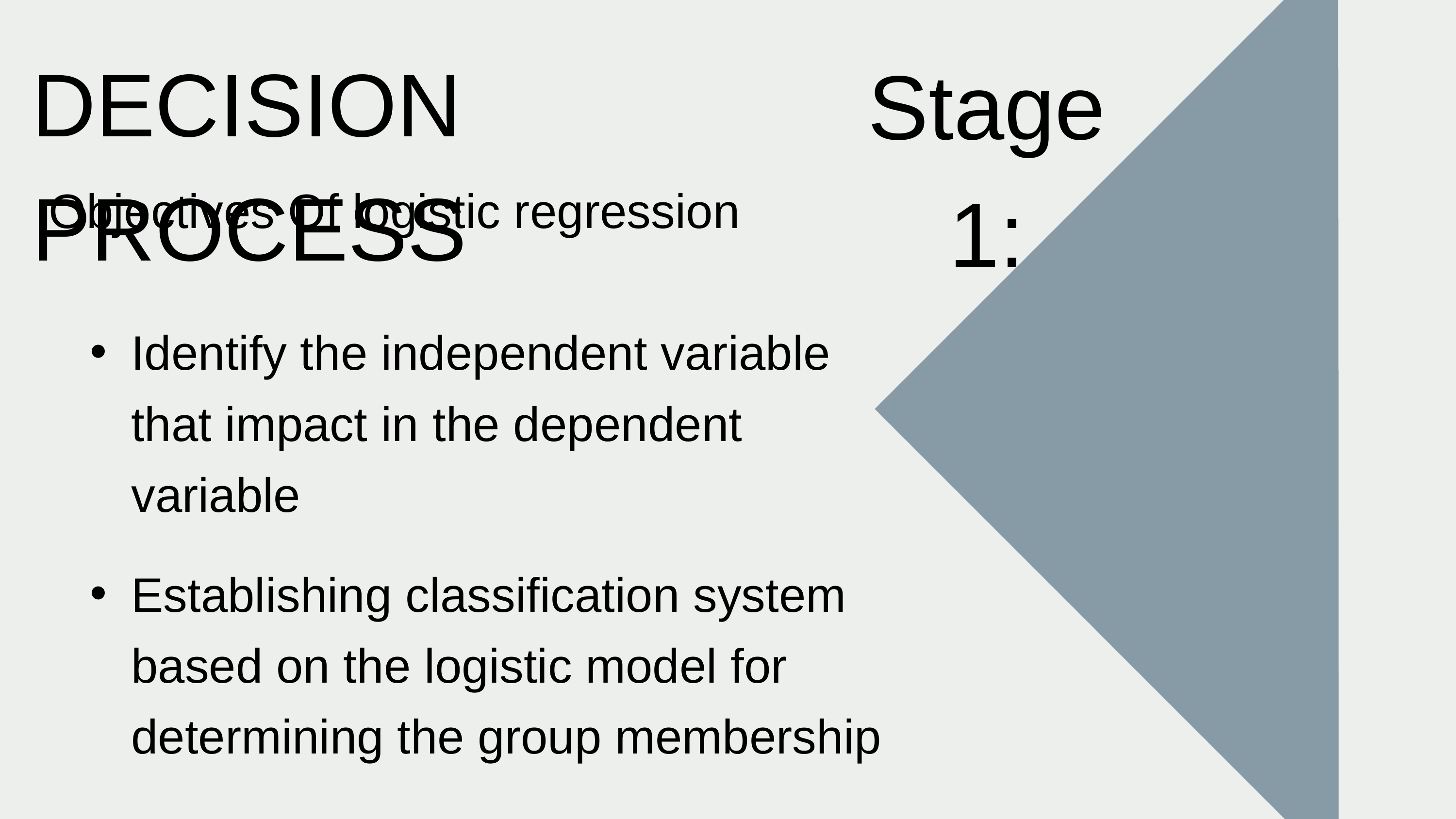

DECISION PROCESS
Stage 1:

Objectives Of logistic regression

Identify the independent variable that impact in the dependent variable

Establishing classification system based on the logistic model for determining the group membership
footer